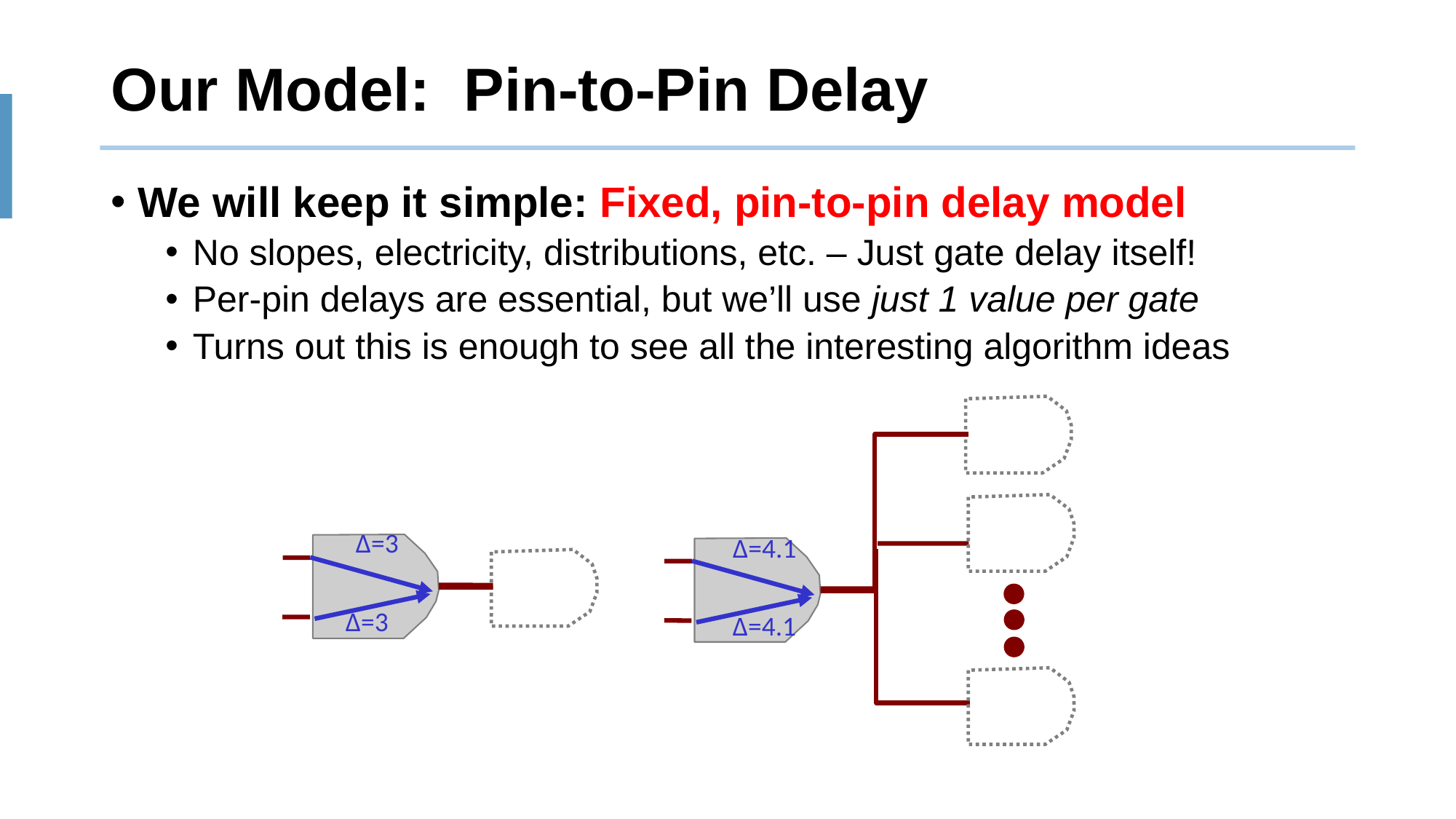

# Our Model:  Pin-to-Pin Delay
We will keep it simple: Fixed, pin-to-pin delay model
No slopes, electricity, distributions, etc. – Just gate delay itself!
Per-pin delays are essential, but we’ll use just 1 value per gate
Turns out this is enough to see all the interesting algorithm ideas

∆=4.1

∆=4.1

∆=3

∆=3